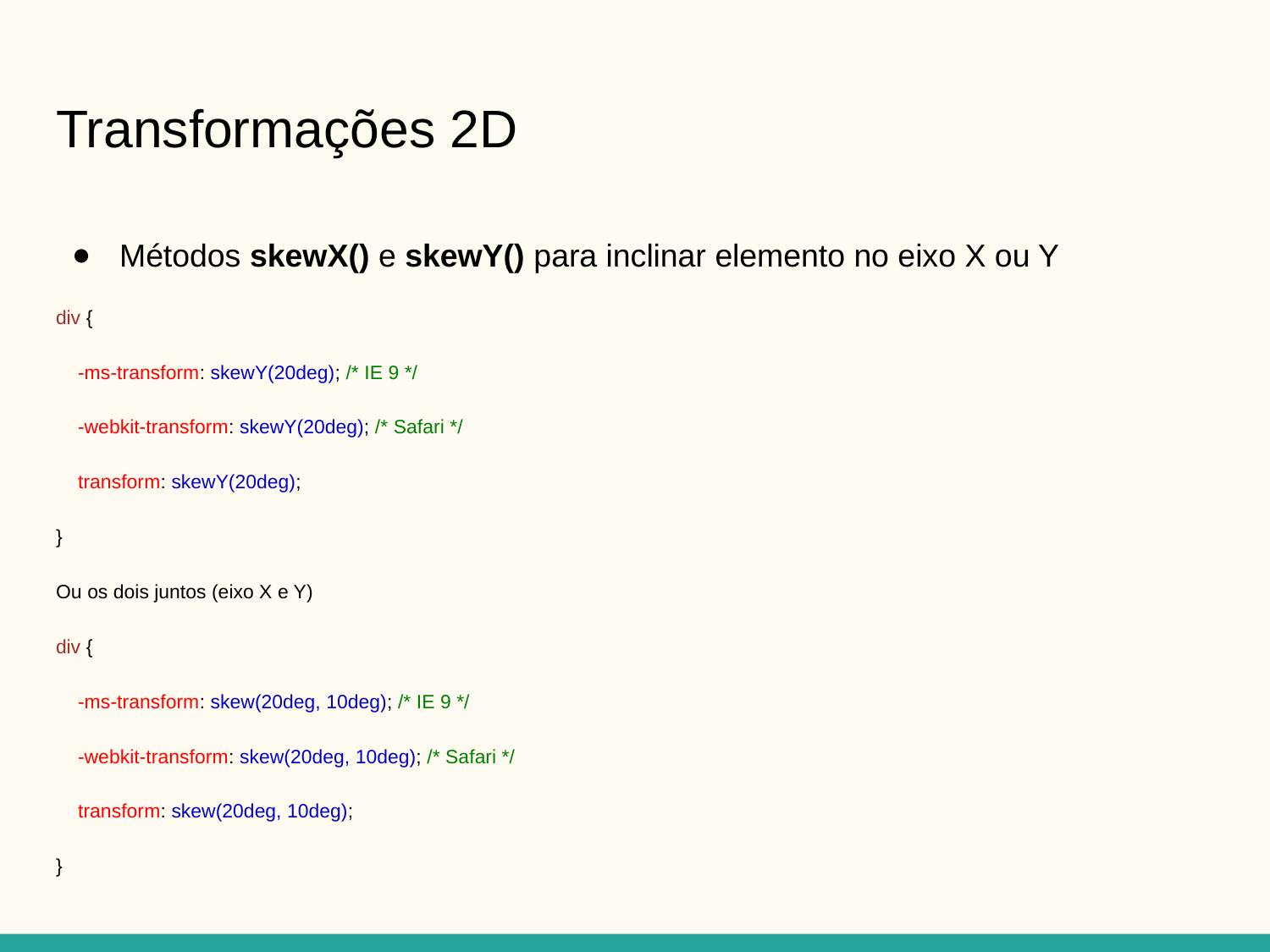

# Transformações 2D
Métodos skewX() e skewY() para inclinar elemento no eixo X ou Y
div {
    -ms-transform: skewY(20deg); /* IE 9 */
    -webkit-transform: skewY(20deg); /* Safari */
    transform: skewY(20deg);
}
Ou os dois juntos (eixo X e Y)
div {
    -ms-transform: skew(20deg, 10deg); /* IE 9 */
    -webkit-transform: skew(20deg, 10deg); /* Safari */
    transform: skew(20deg, 10deg);
}